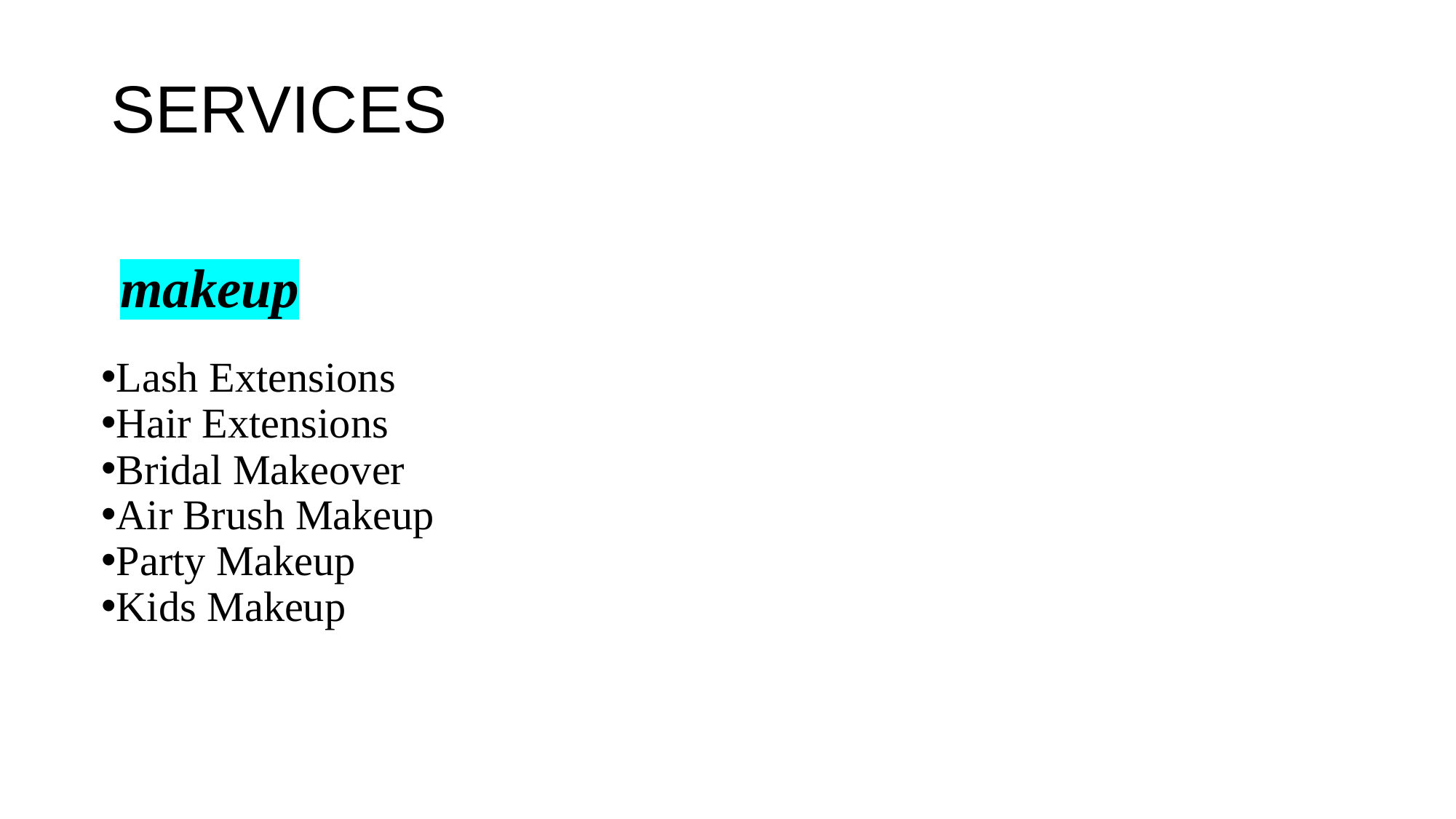

SERVICES
# makeup

Lash Extensions
Hair Extensions
Bridal Makeover
Air Brush Makeup
Party Makeup
Kids Makeup